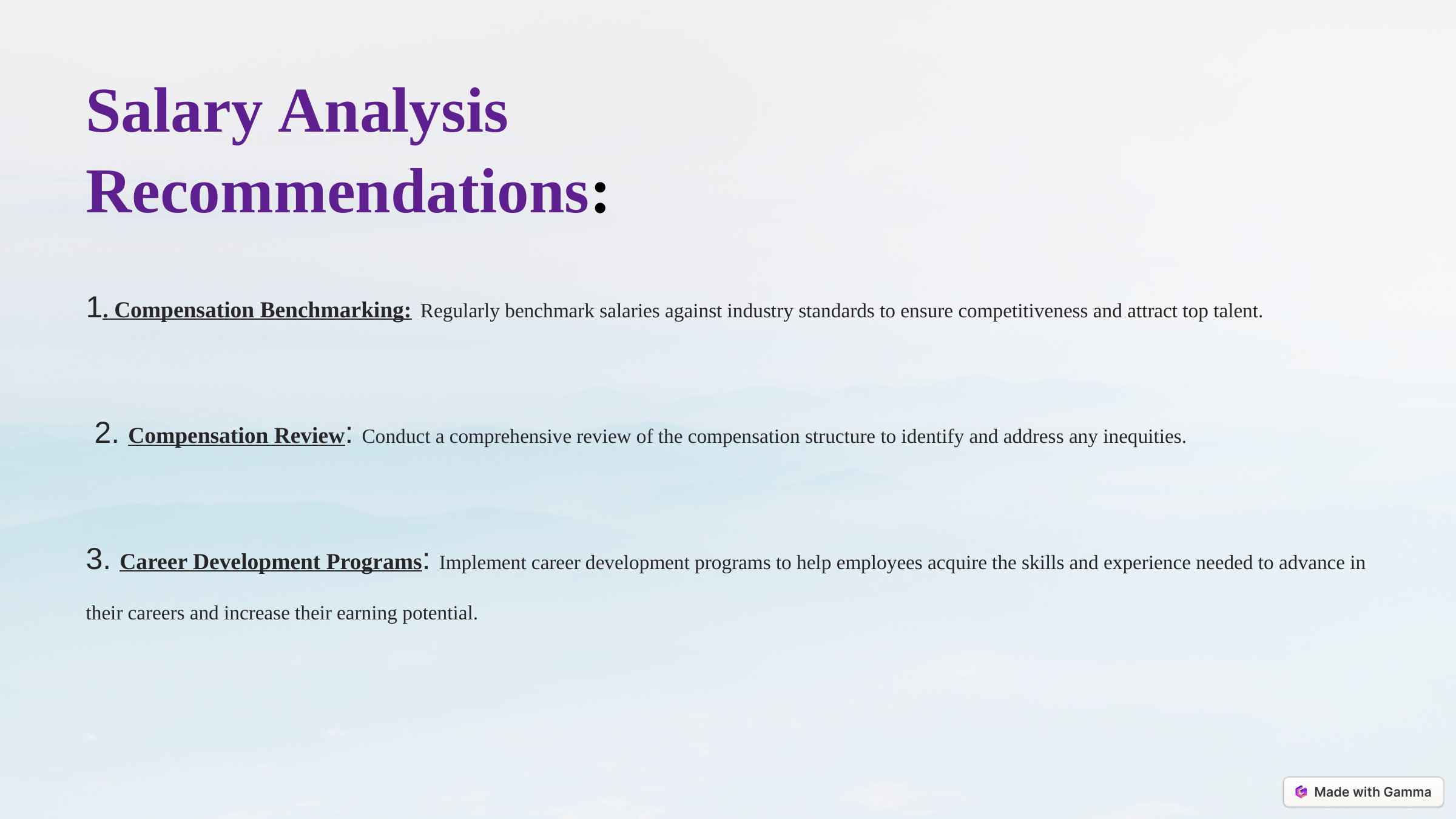

Salary Analysis
Recommendations:
1. Compensation Benchmarking: Regularly benchmark salaries against industry standards to ensure competitiveness and attract top talent.
 2. Compensation Review: Conduct a comprehensive review of the compensation structure to identify and address any inequities.
3. Career Development Programs: Implement career development programs to help employees acquire the skills and experience needed to advance in their careers and increase their earning potential.